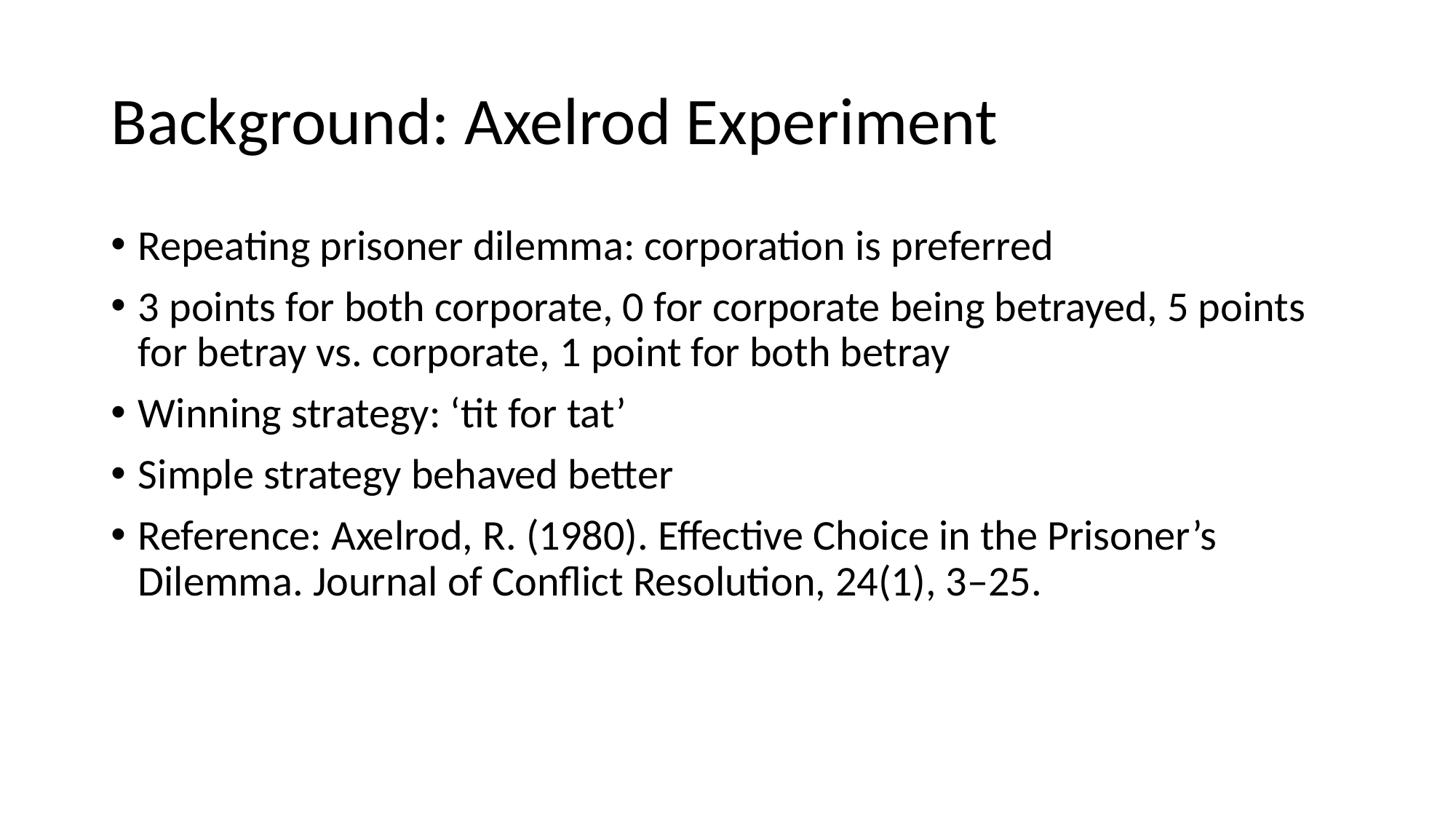

# Background: Axelrod Experiment
Repeating prisoner dilemma: corporation is preferred
3 points for both corporate, 0 for corporate being betrayed, 5 points for betray vs. corporate, 1 point for both betray
Winning strategy: ‘tit for tat’
Simple strategy behaved better
Reference: Axelrod, R. (1980). Effective Choice in the Prisoner’s Dilemma. Journal of Conflict Resolution, 24(1), 3–25.